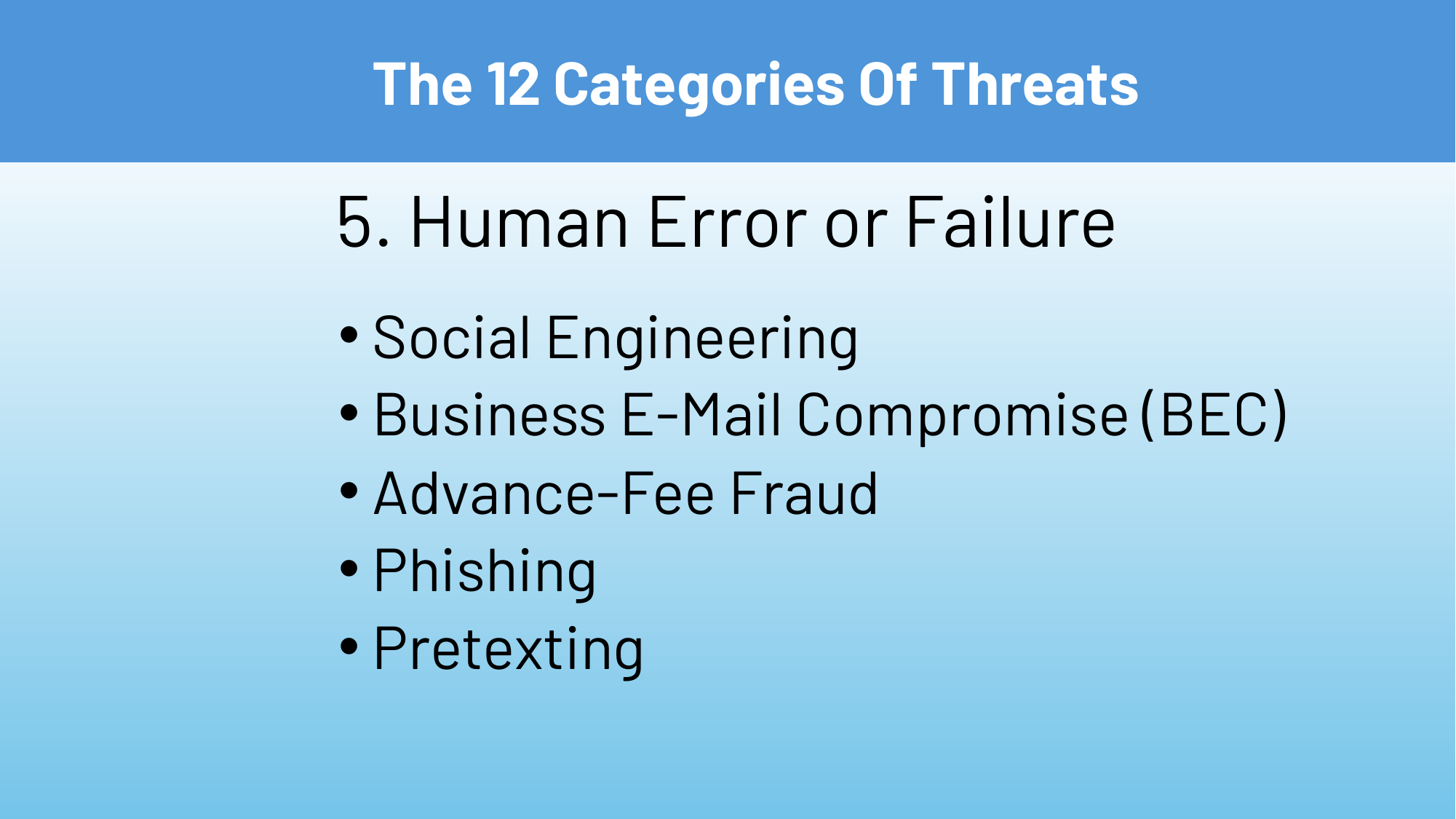

The 12 Categories Of Threats
5. Human Error or Failure

Social Engineering
Business E-Mail Compromise (BEC)
Advance-Fee Fraud
Phishing
Pretexting